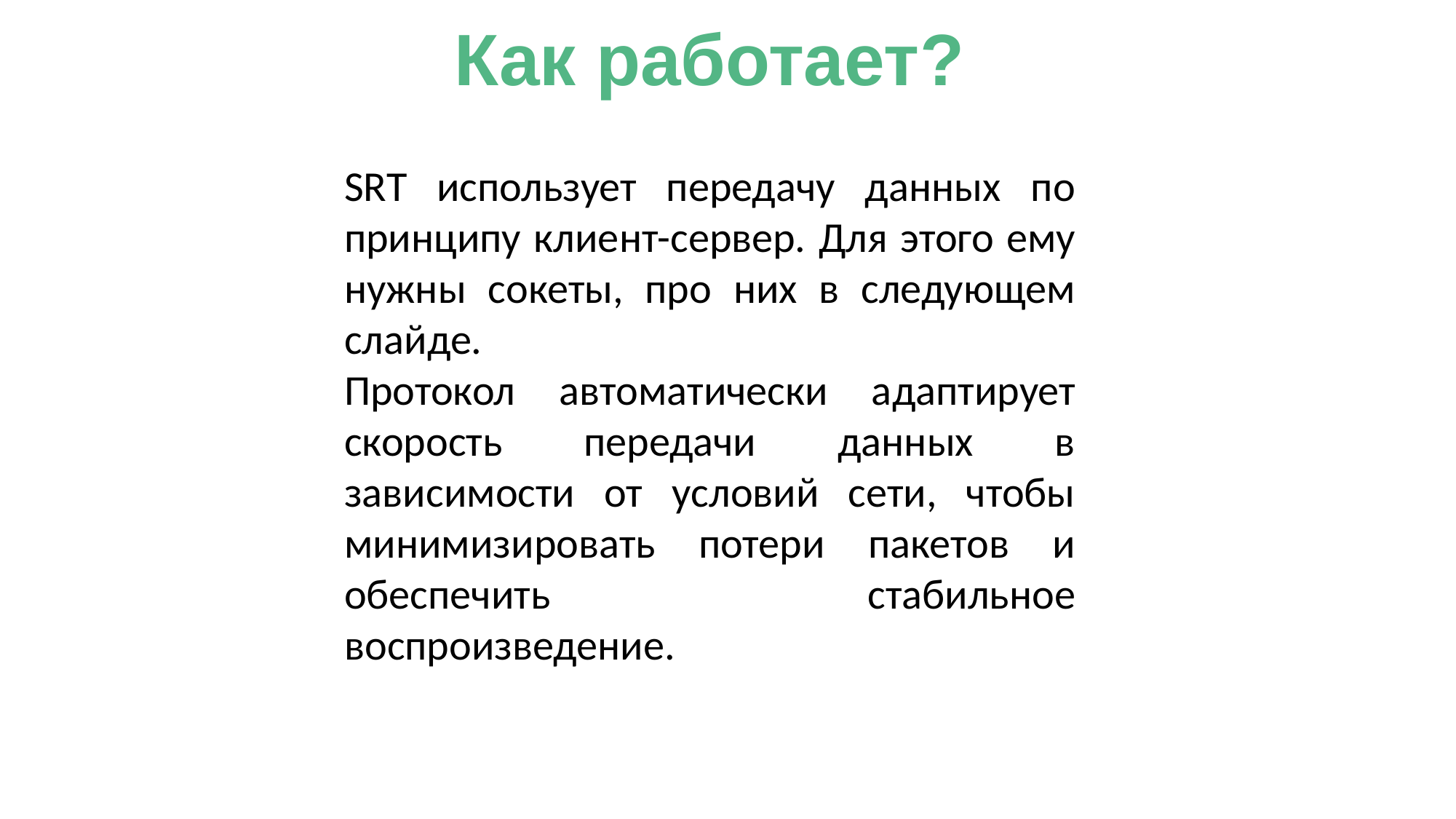

Как работает?
SRT использует передачу данных по принципу клиент-сервер. Для этого ему нужны сокеты, про них в следующем слайде.
Протокол автоматически адаптирует скорость передачи данных в зависимости от условий сети, чтобы минимизировать потери пакетов и обеспечить стабильное воспроизведение.